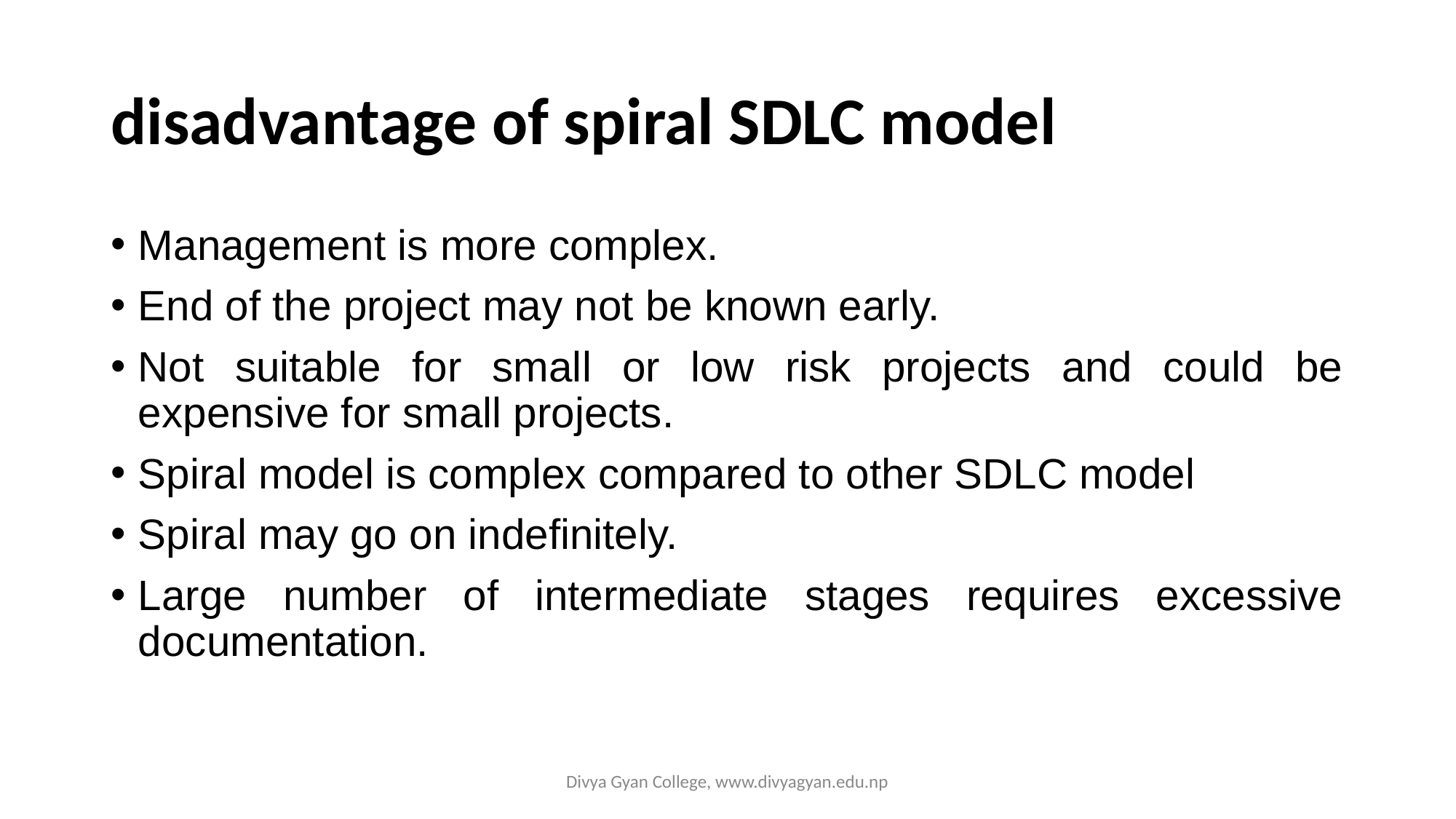

# disadvantage of spiral SDLC model
Management is more complex.
End of the project may not be known early.
Not suitable for small or low risk projects and could be expensive for small projects.
Spiral model is complex compared to other SDLC model
Spiral may go on indefinitely.
Large number of intermediate stages requires excessive documentation.

Divya Gyan College, www.divyagyan.edu.np